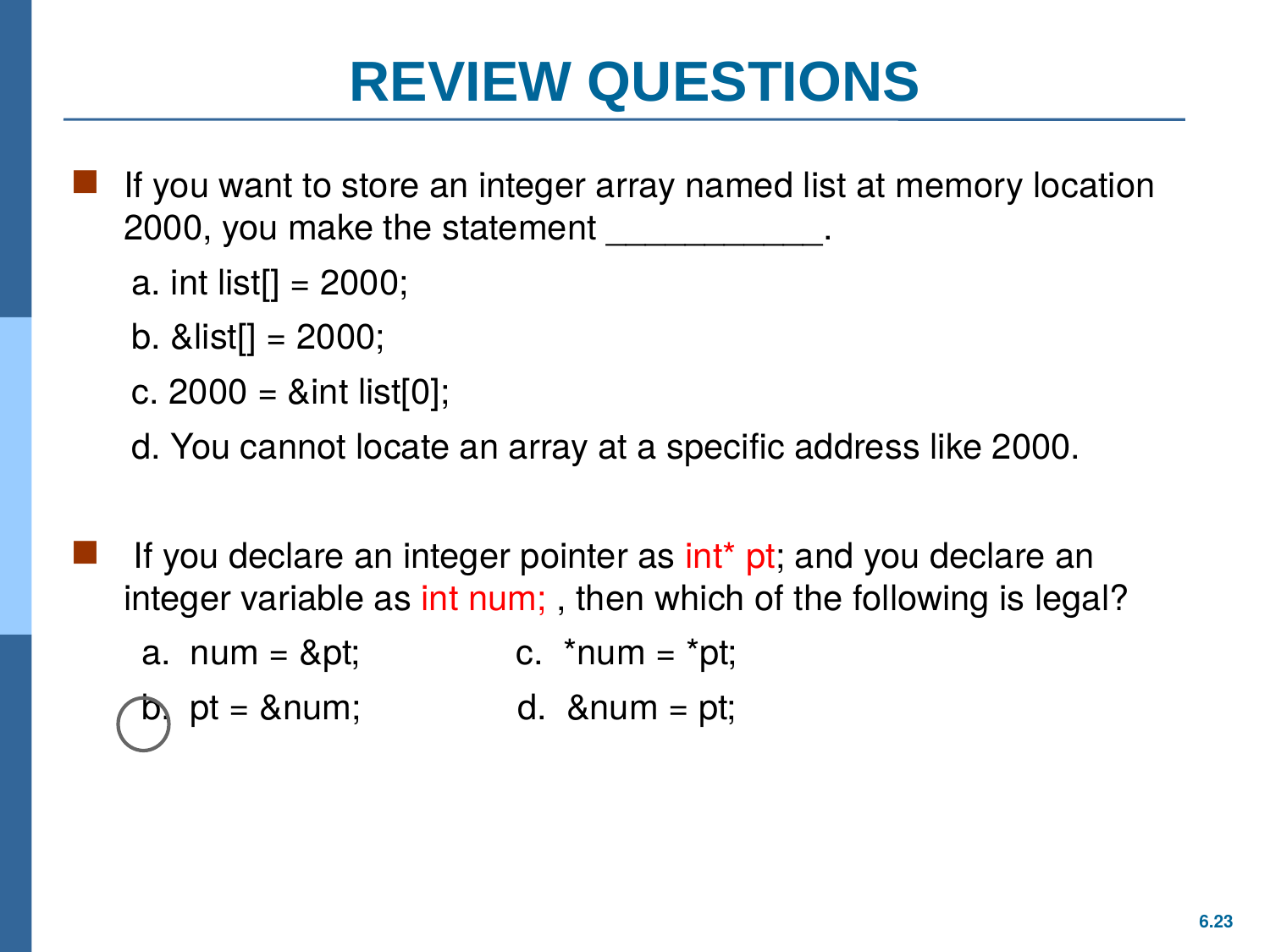

# REVIEW QUESTIONS
If you want to store an integer array named list at memory location 2000, you make the statement ___________.
a. int list[] = 2000;
b. &list[] = 2000;
c. 2000 = &int list[0];
d. You cannot locate an array at a specific address like 2000.

 If you declare an integer pointer as int* pt; and you declare an integer variable as int num; , then which of the following is legal?
 a.  num = &pt;                c.  *num = *pt;
 b.  pt = &num;                d.  &num = pt;